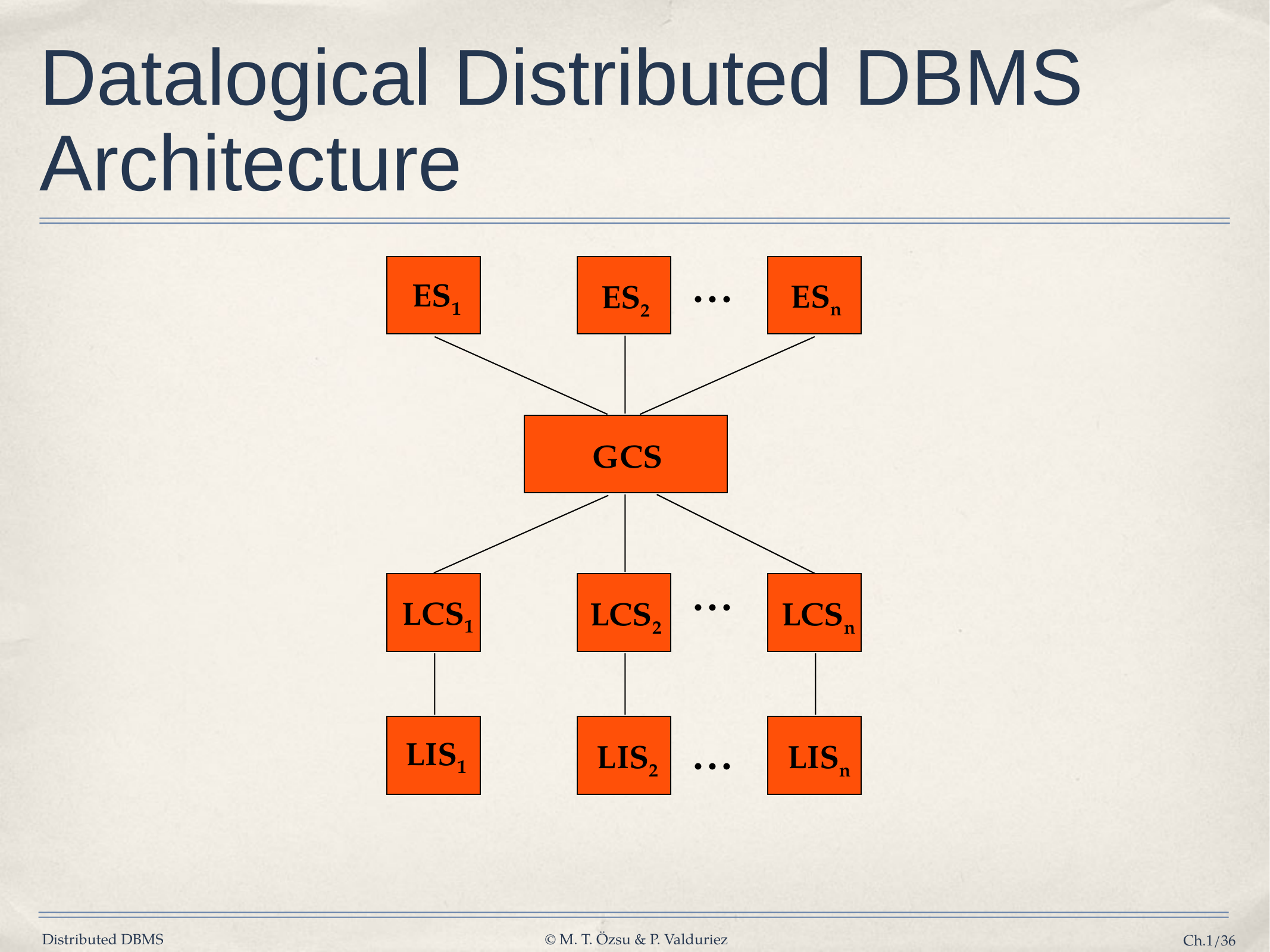

# Datalogical Distributed DBMS Architecture
...

ES1
ESn
ES2

GCS

...

LCS1
LCS2
LCSn

...

LIS1
LIS2
LISn